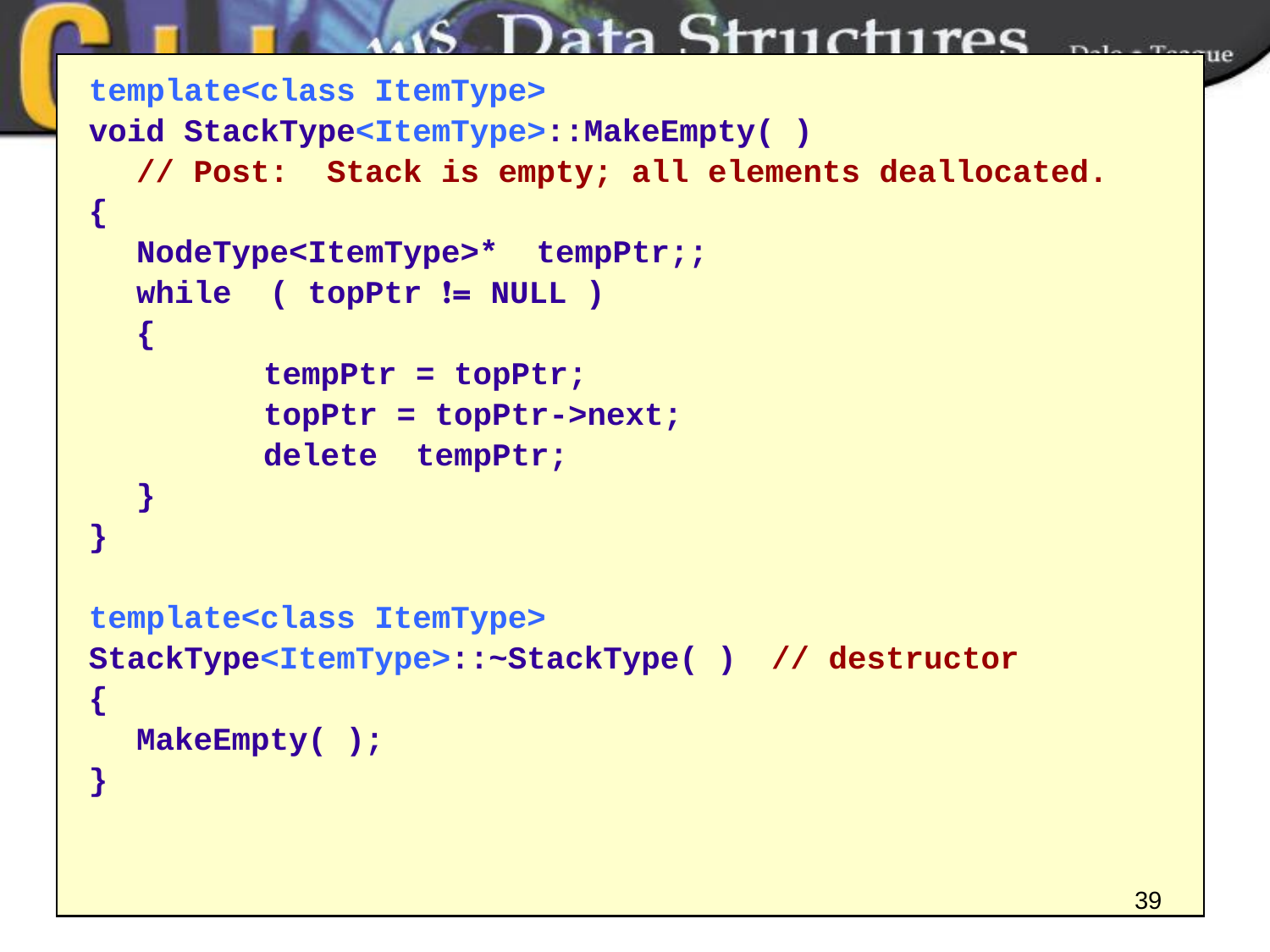

template<class ItemType>
void StackType<ItemType>::MakeEmpty( )
	// Post:  Stack is empty; all elements deallocated.
{
	NodeType<ItemType>*  tempPtr;;
	while  ( topPtr != NULL )
	{
		tempPtr = topPtr;
		topPtr = topPtr->next;
		delete  tempPtr;
	}
}

template<class ItemType>
StackType<ItemType>::~StackType( ) 	// destructor
{
	MakeEmpty( );
}
39